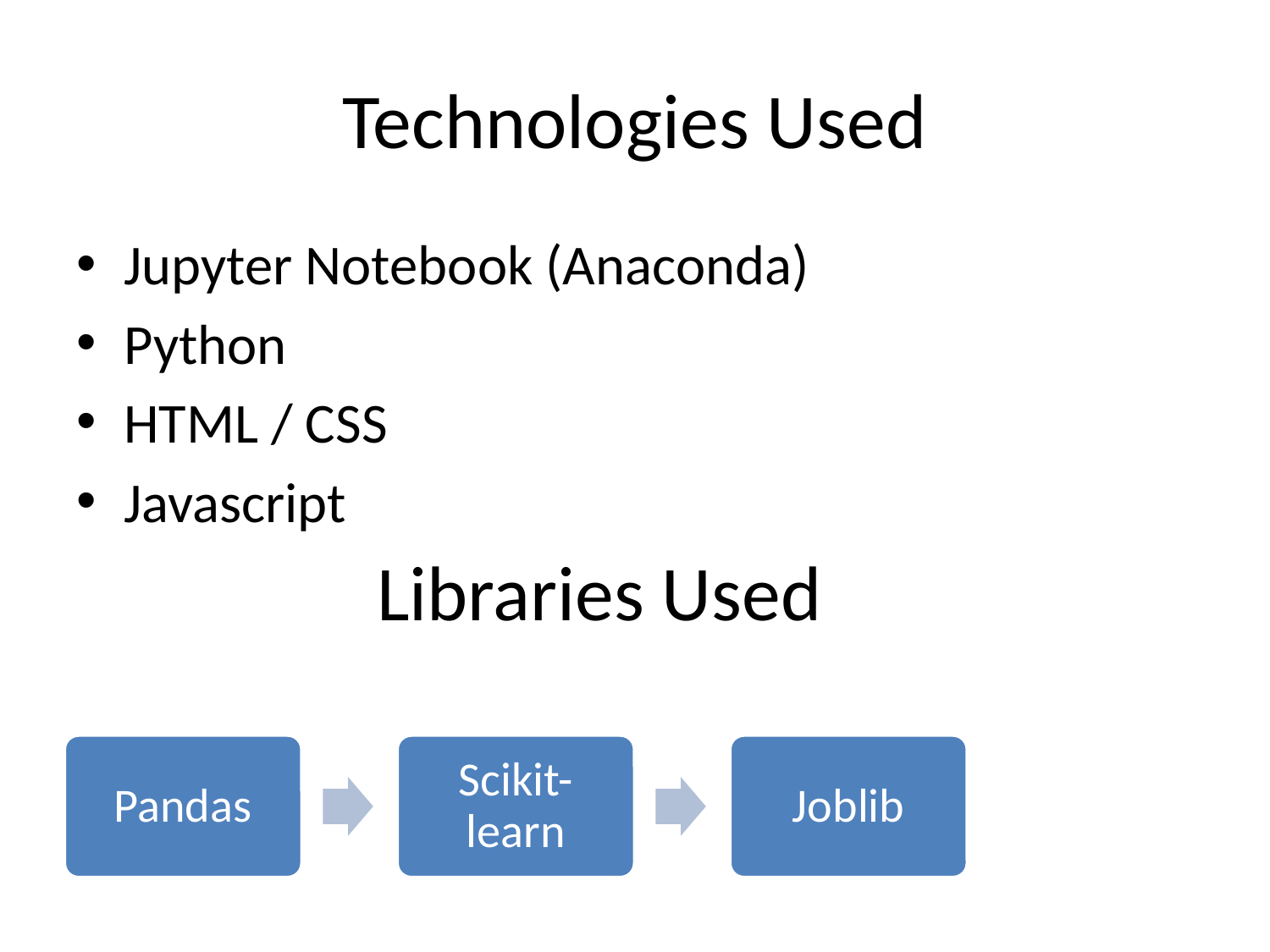

# Technologies Used
Jupyter Notebook (Anaconda)
Python
HTML / CSS
Javascript

Libraries Used

Pandas
Scikit-learn
Joblib